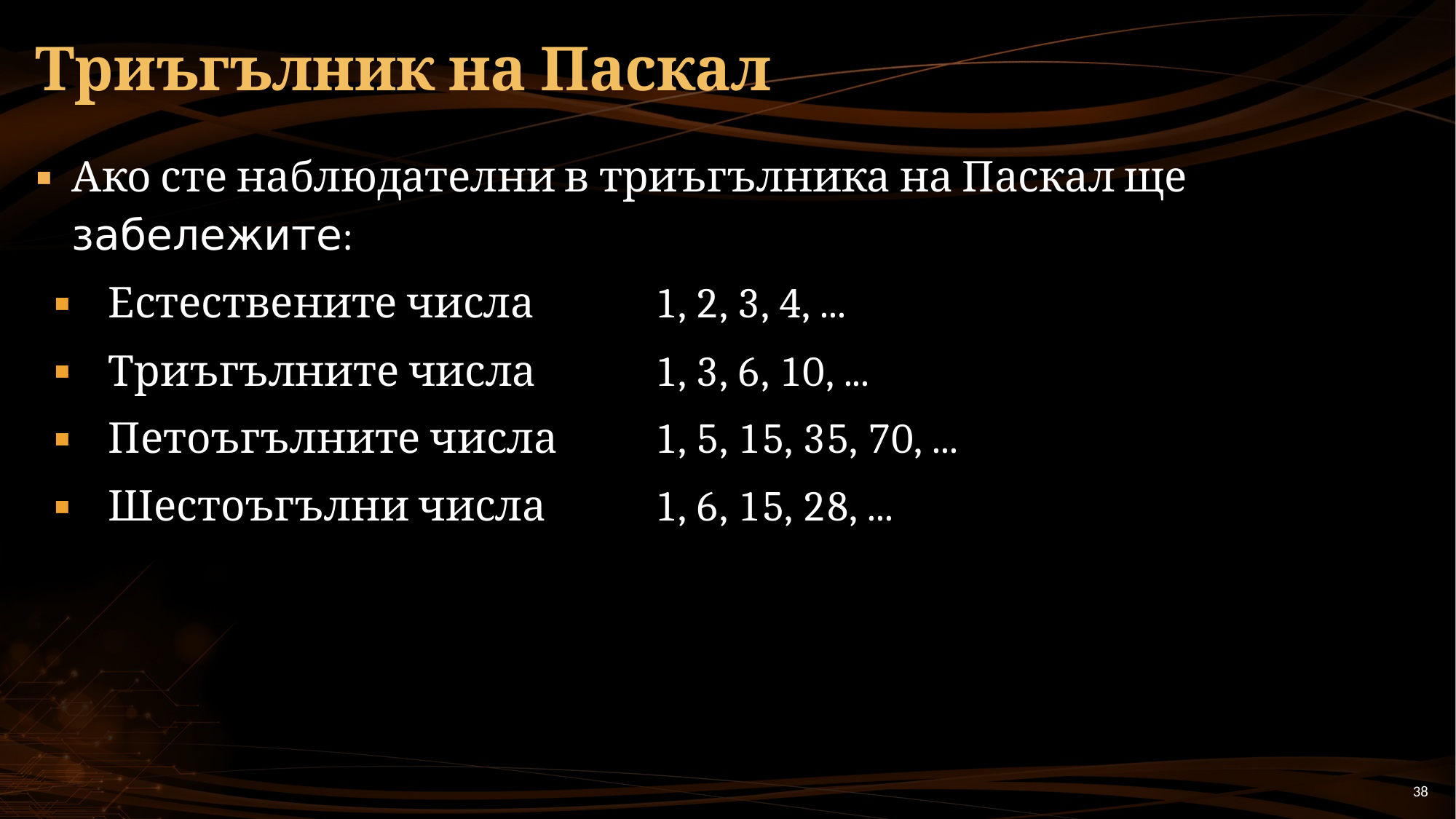

# Триъгълник на Паскал
Ако сте наблюдателни в триъгълника на Паскал ще забележите:
Естествените числа            	1, 2, 3, 4, ...
Триъгълните числа            	1, 3, 6, 10, ...
Петоъгълните числа          	1, 5, 15, 35, 70, ...
Шестоъгълни числа           	1, 6, 15, 28, ...

38